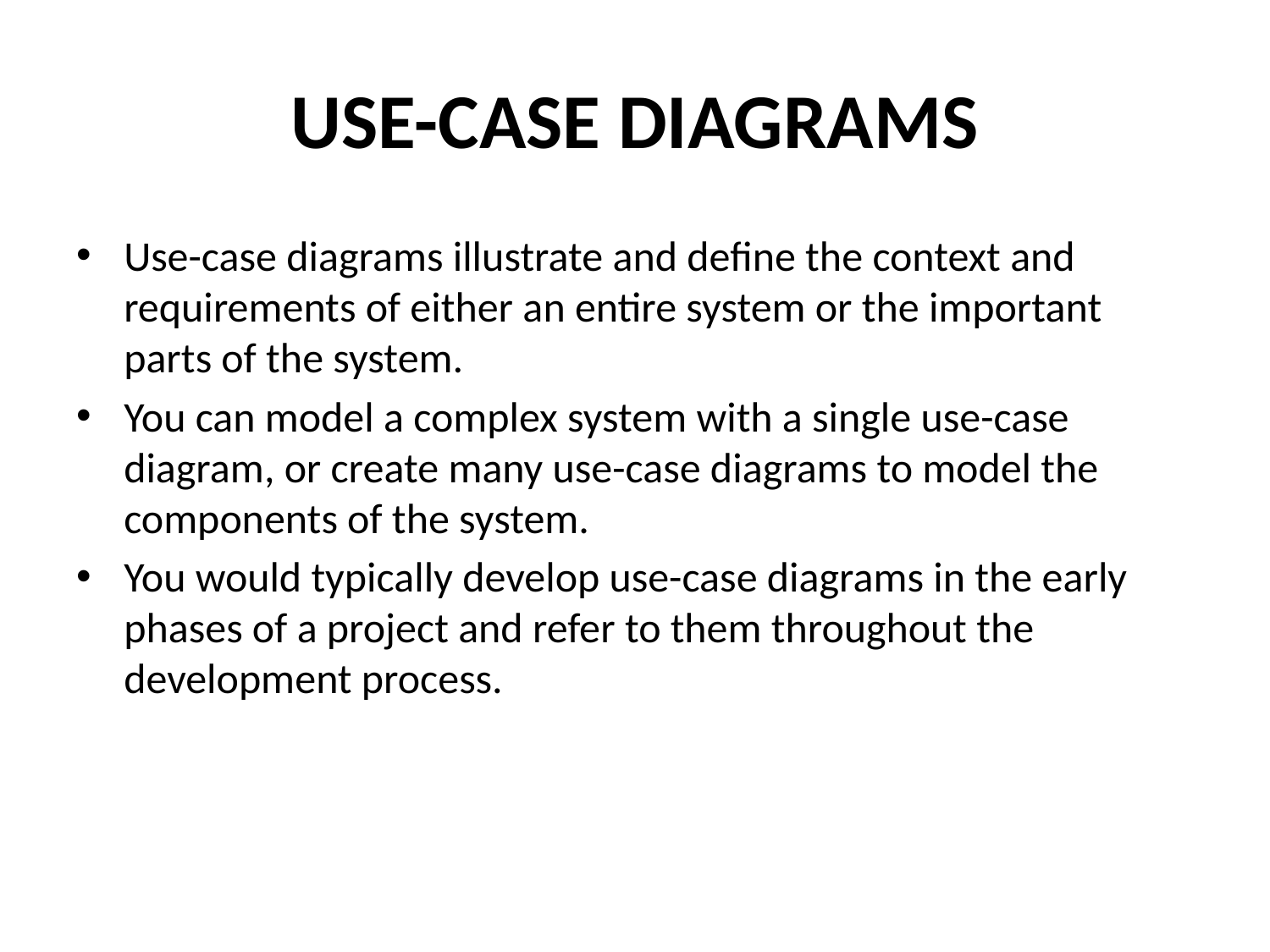

# USE-CASE DIAGRAMS
Use-case diagrams illustrate and define the context and requirements of either an entire system or the important parts of the system.
You can model a complex system with a single use-case diagram, or create many use-case diagrams to model the components of the system.
You would typically develop use-case diagrams in the early phases of a project and refer to them throughout the development process.